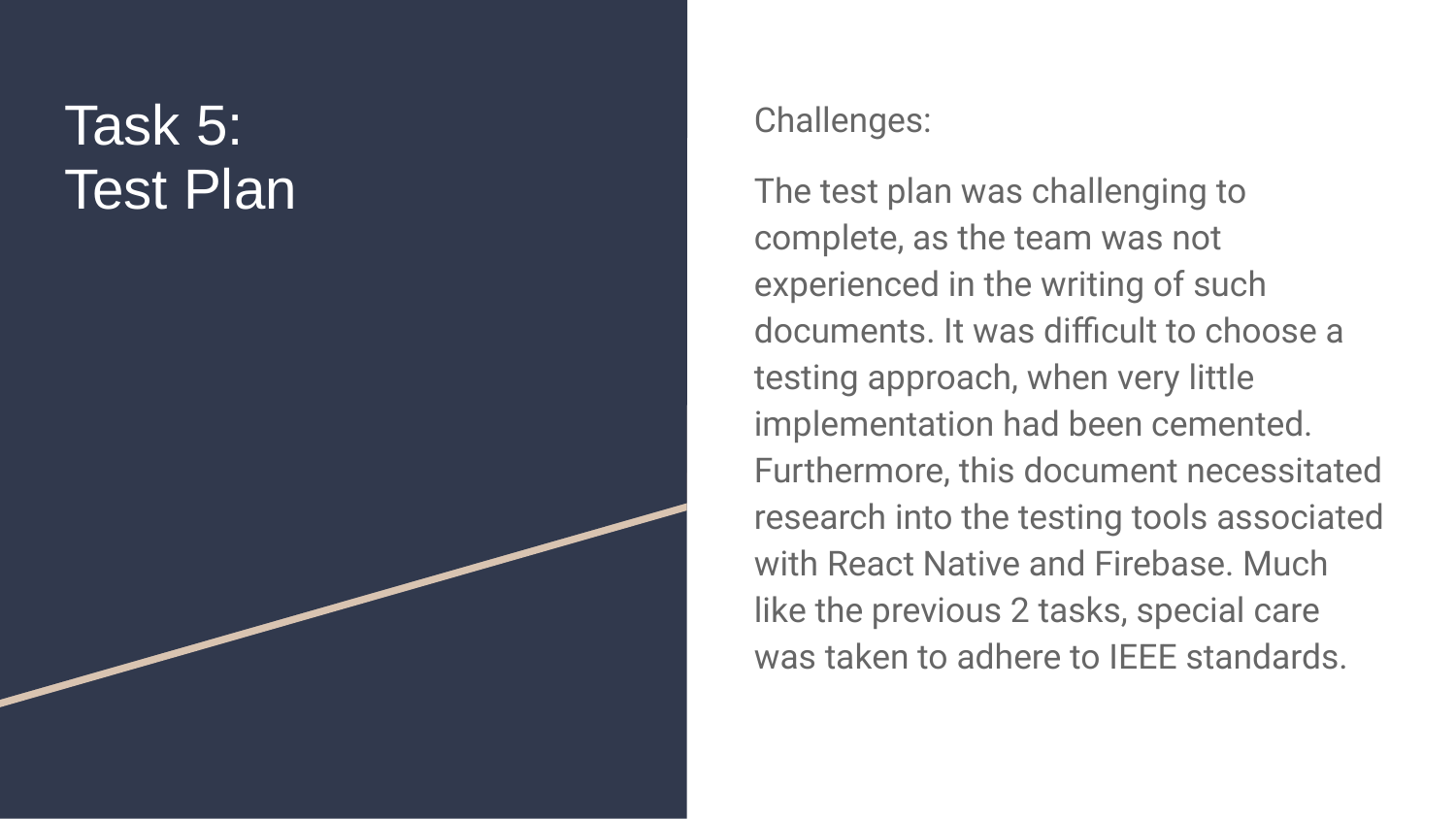

# Task 5:
Test Plan
Challenges:
The test plan was challenging to complete, as the team was not experienced in the writing of such documents. It was difficult to choose a testing approach, when very little implementation had been cemented. Furthermore, this document necessitated research into the testing tools associated with React Native and Firebase. Much like the previous 2 tasks, special care was taken to adhere to IEEE standards.